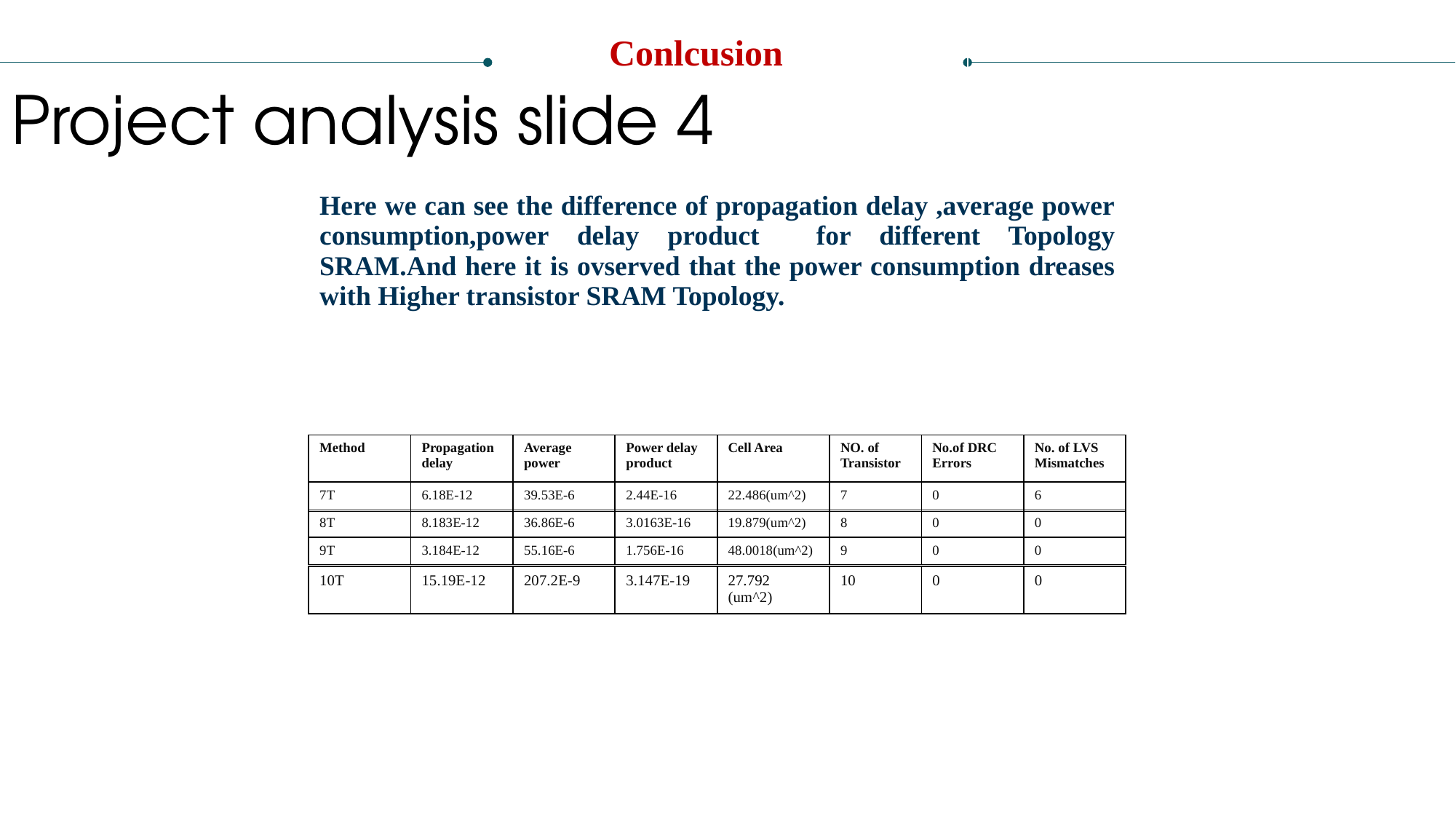

| Conlcusion |
| --- |
Project analysis slide 4
| Here we can see the difference of propagation delay ,average power consumption,power delay product for different Topology SRAM.And here it is ovserved that the power consumption dreases with Higher transistor SRAM Topology. |
| --- |
| Method | Propagation delay | Average power | Power delay product | Cell Area | NO. of Transistor | No.of DRC Errors | No. of LVS Mismatches |
| --- | --- | --- | --- | --- | --- | --- | --- |
| 7T | 6.18E-12 | 39.53E-6 | 2.44E-16 | 22.486(um^2) | 7 | 0 | 6 |
| 8T | 8.183E-12 | 36.86E-6 | 3.0163E-16 | 19.879(um^2) | 8 | 0 | 0 |
| --- | --- | --- | --- | --- | --- | --- | --- |
| 9T | 3.184E-12 | 55.16E-6 | 1.756E-16 | 48.0018(um^2) | 9 | 0 | 0 |
| --- | --- | --- | --- | --- | --- | --- | --- |
| 10T | 15.19E-12 | 207.2E-9 | 3.147E-19 | 27.792 (um^2) | 10 | 0 | 0 |
| --- | --- | --- | --- | --- | --- | --- | --- |